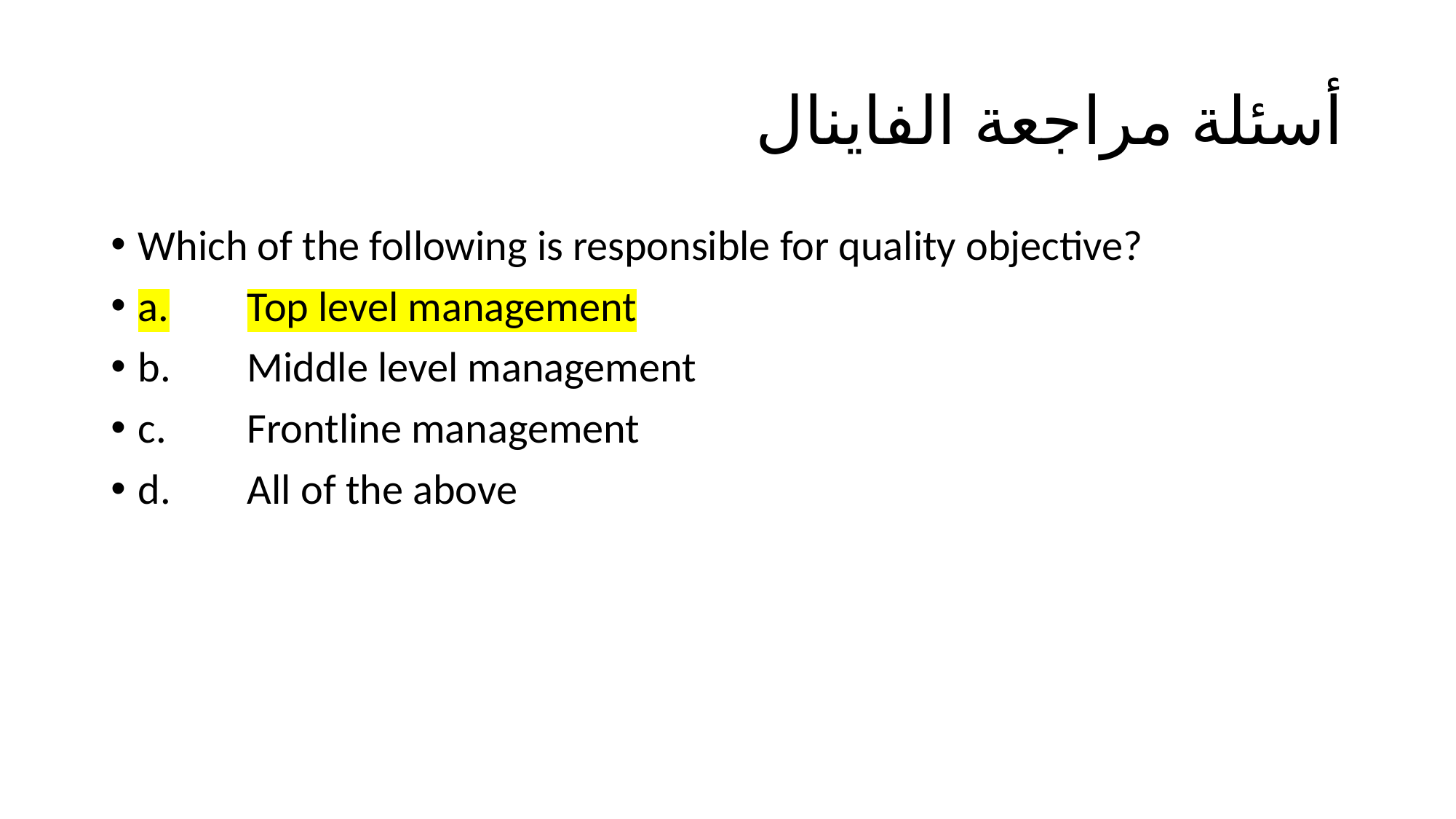

# أسئلة مراجعة الفاينال
Which of the following is responsible for quality objective?
a.	Top level management
b.	Middle level management
c.	Frontline management
d.	All of the above